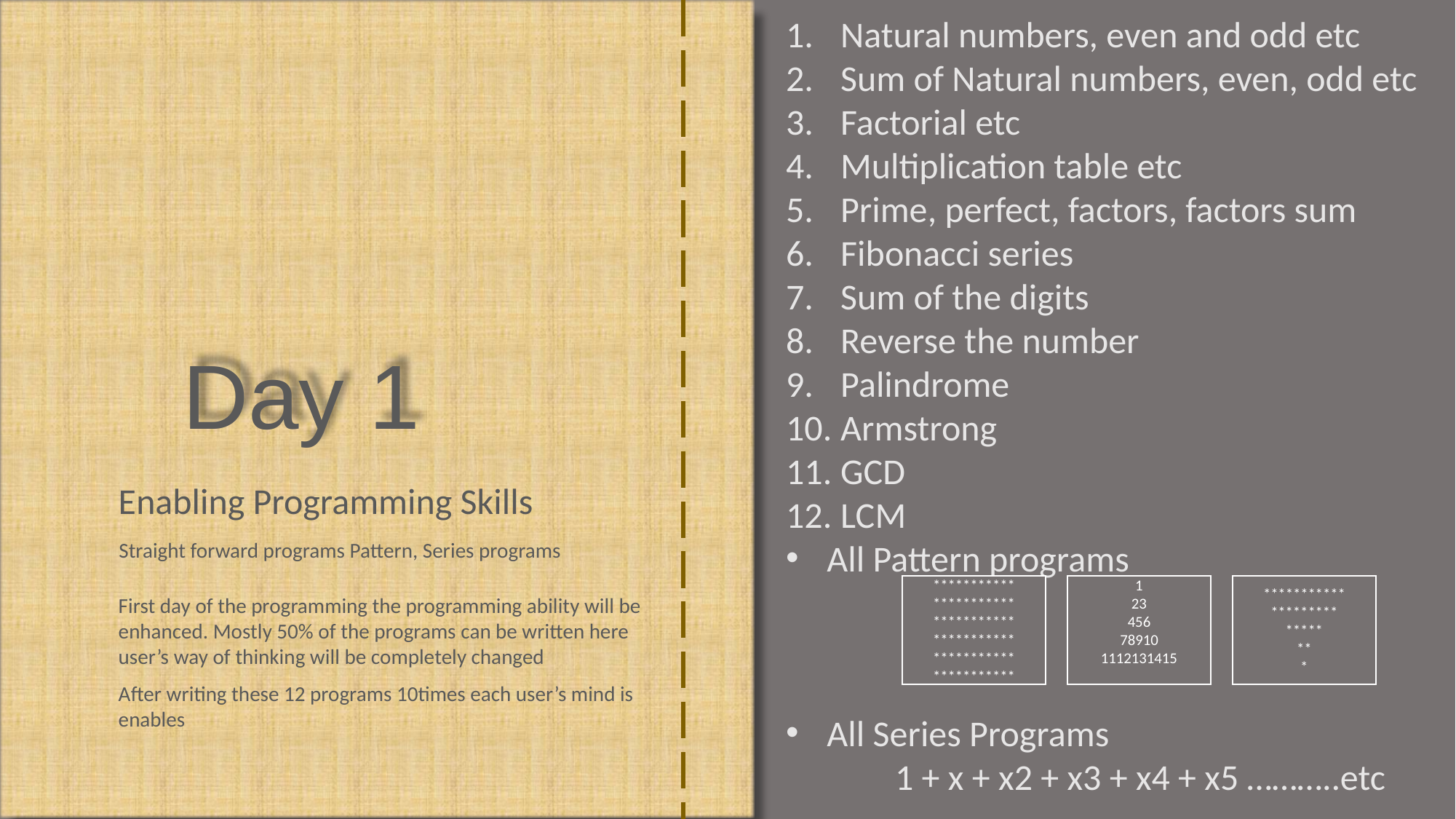

Natural numbers, even and odd etc
Sum of Natural numbers, even, odd etc
Factorial etc
Multiplication table etc
Prime, perfect, factors, factors sum
Fibonacci series
Sum of the digits
Reverse the number
Palindrome
Armstrong
GCD
LCM
All Pattern programs

All Series Programs
1 + x + x2 + x3 + x4 + x5 ………..etc
***********
***********
***********
***********
***********
***********
1
23
456
78910
1112131415

***********
*********
*****
**
*
Day 1
Enabling Programming Skills
Straight forward programs Pattern, Series programs
First day of the programming the programming ability will be enhanced. Mostly 50% of the programs can be written here user’s way of thinking will be completely changed
After writing these 12 programs 10times each user’s mind is enables